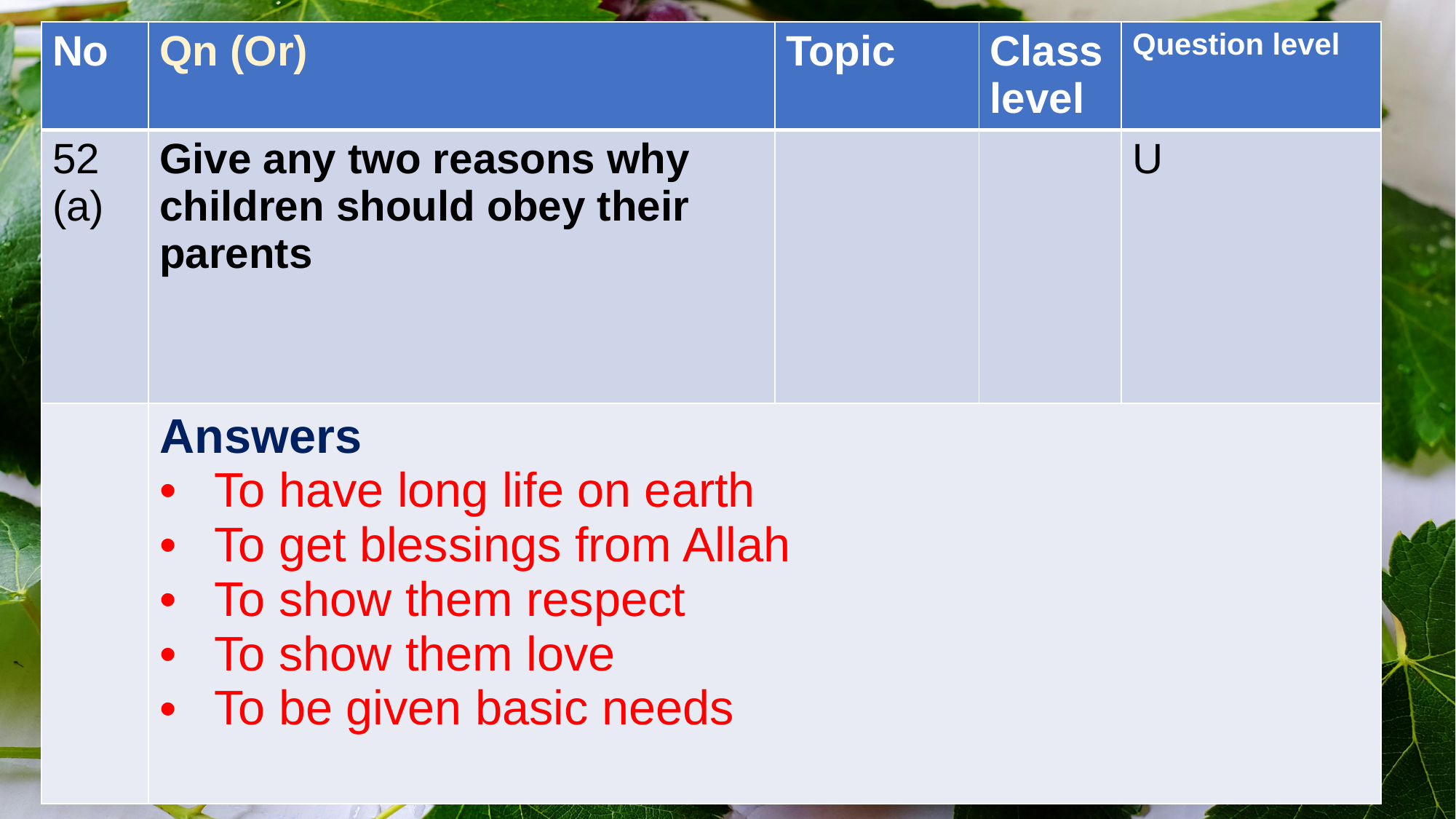

| No | Qn (Or) | Topic | Class level | Question level |
| --- | --- | --- | --- | --- |
| 52 (a) | Give any two reasons why children should obey their parents |  |  | U |
|  | Answers To have long life on earth To get blessings from Allah To show them respect To show them love To be given basic needs |  |  |  |
SST WORKSHOP - KABOJJA JUNIOR SCHOOL